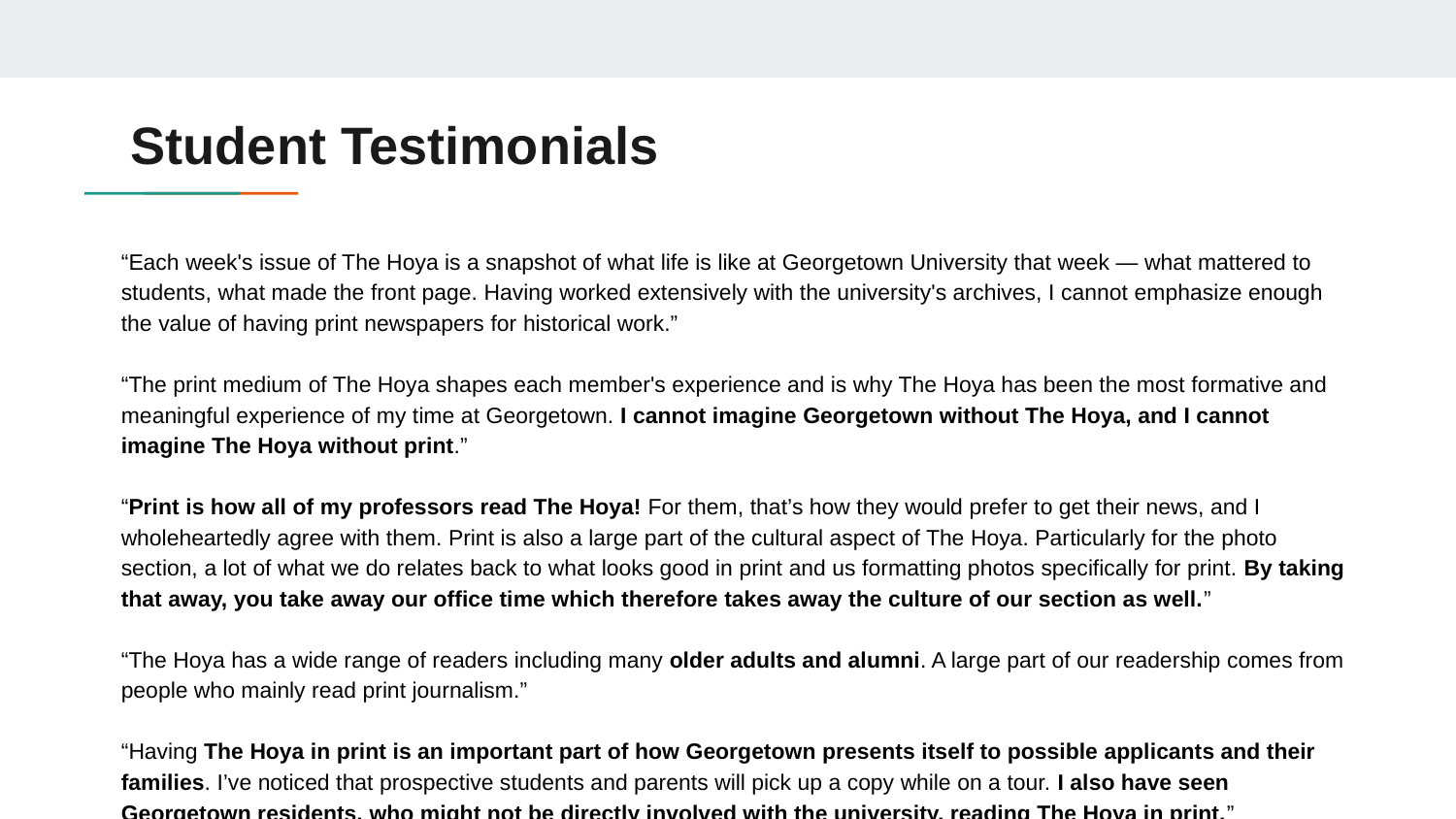

# Student Testimonials
“Each week's issue of The Hoya is a snapshot of what life is like at Georgetown University that week — what mattered to students, what made the front page. Having worked extensively with the university's archives, I cannot emphasize enough the value of having print newspapers for historical work.”

“The print medium of The Hoya shapes each member's experience and is why The Hoya has been the most formative and meaningful experience of my time at Georgetown. I cannot imagine Georgetown without The Hoya, and I cannot imagine The Hoya without print.”

“Print is how all of my professors read The Hoya! For them, that’s how they would prefer to get their news, and I wholeheartedly agree with them. Print is also a large part of the cultural aspect of The Hoya. Particularly for the photo section, a lot of what we do relates back to what looks good in print and us formatting photos specifically for print. By taking that away, you take away our office time which therefore takes away the culture of our section as well.”

“The Hoya has a wide range of readers including many older adults and alumni. A large part of our readership comes from people who mainly read print journalism.”

“Having The Hoya in print is an important part of how Georgetown presents itself to possible applicants and their families. I’ve noticed that prospective students and parents will pick up a copy while on a tour. I also have seen Georgetown residents, who might not be directly involved with the university, reading The Hoya in print.”